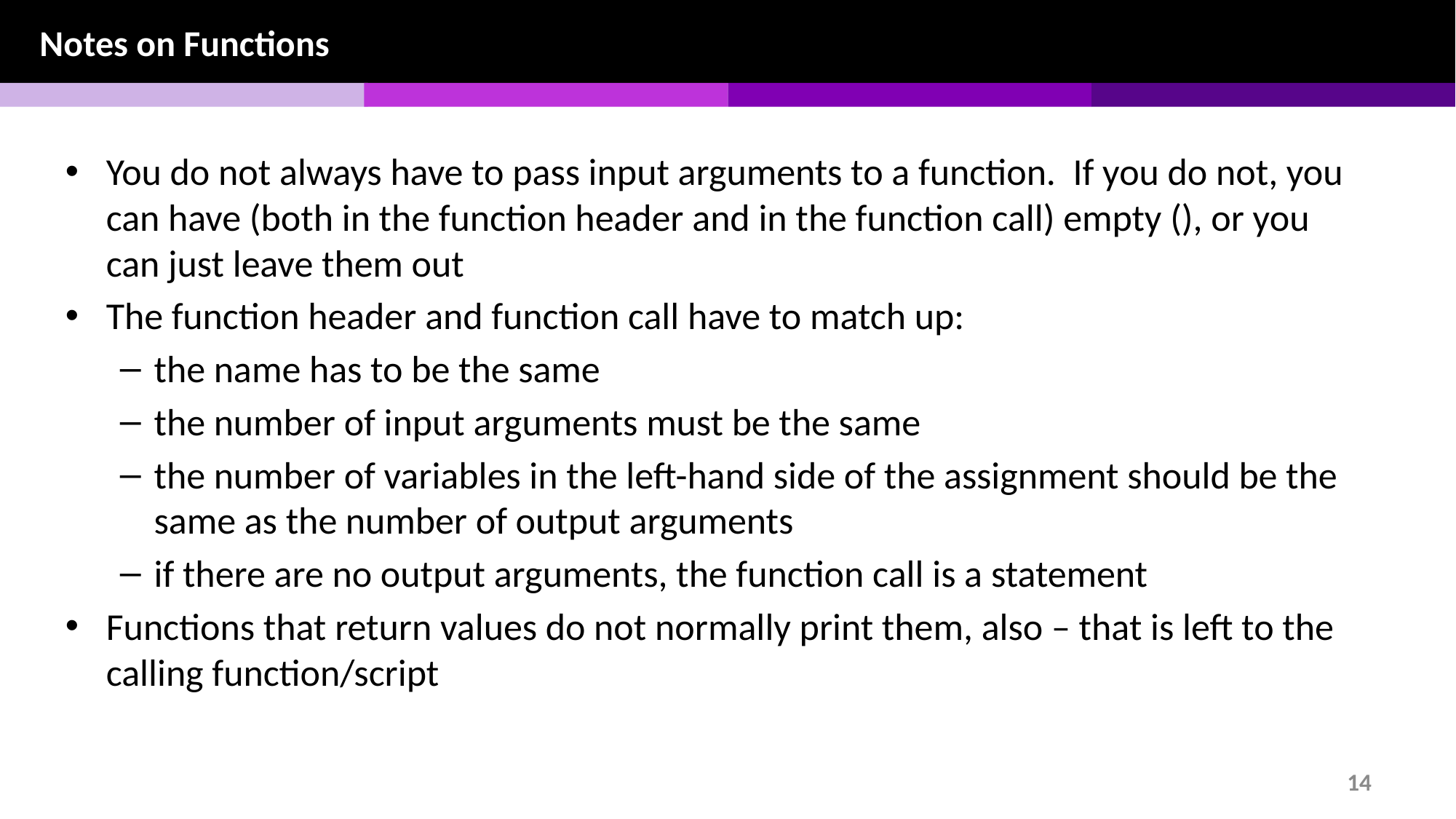

Notes on Functions
You do not always have to pass input arguments to a function.  If you do not, you can have (both in the function header and in the function call) empty (), or you can just leave them out
The function header and function call have to match up:
the name has to be the same
the number of input arguments must be the same
the number of variables in the left-hand side of the assignment should be the same as the number of output arguments
if there are no output arguments, the function call is a statement
Functions that return values do not normally print them, also – that is left to the calling function/script